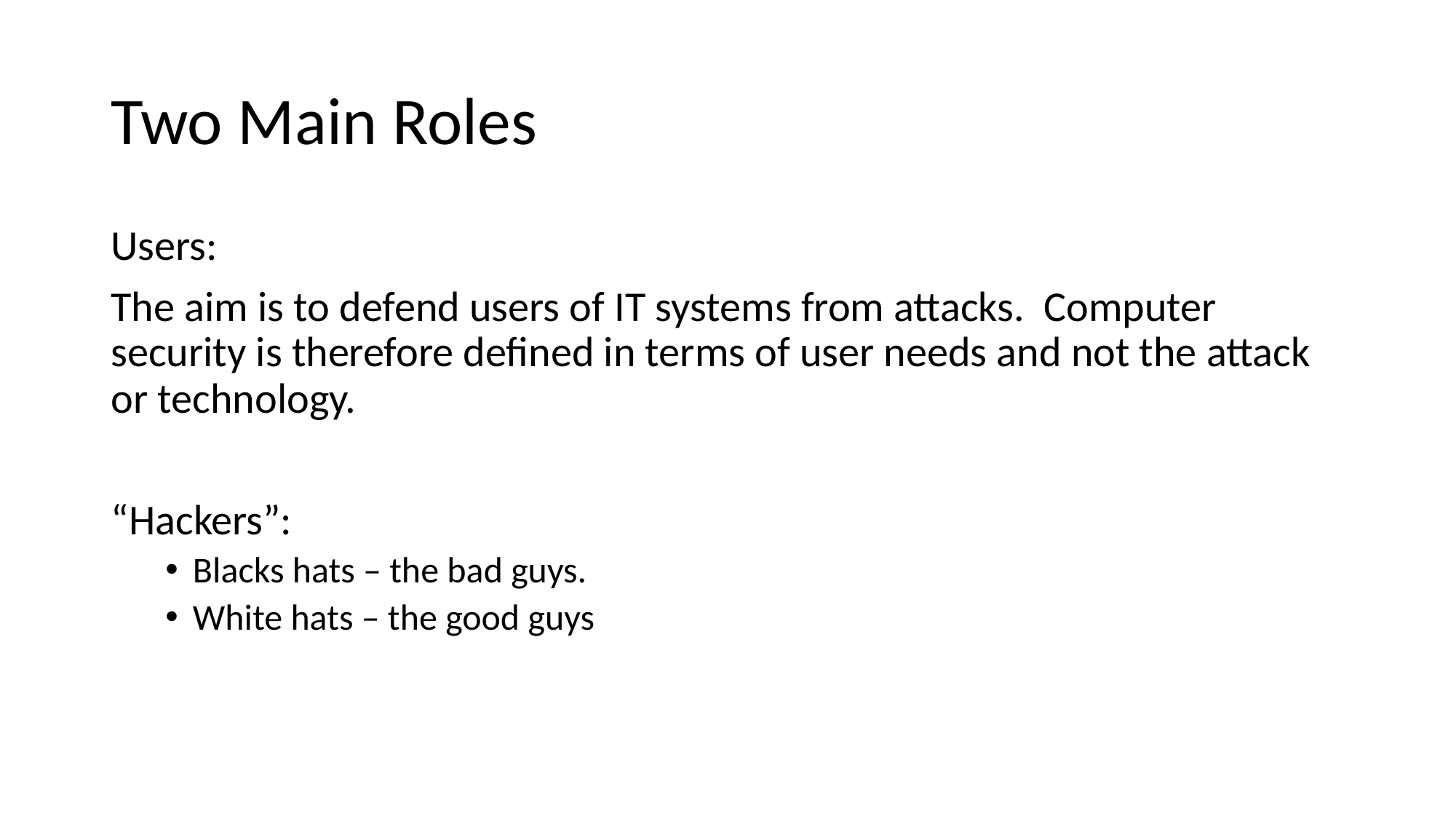

# Two Main Roles
Users:
The aim is to defend users of IT systems from attacks.  Computer security is therefore defined in terms of user needs and not the attack or technology.

“Hackers”:
Blacks hats – the bad guys.
White hats – the good guys